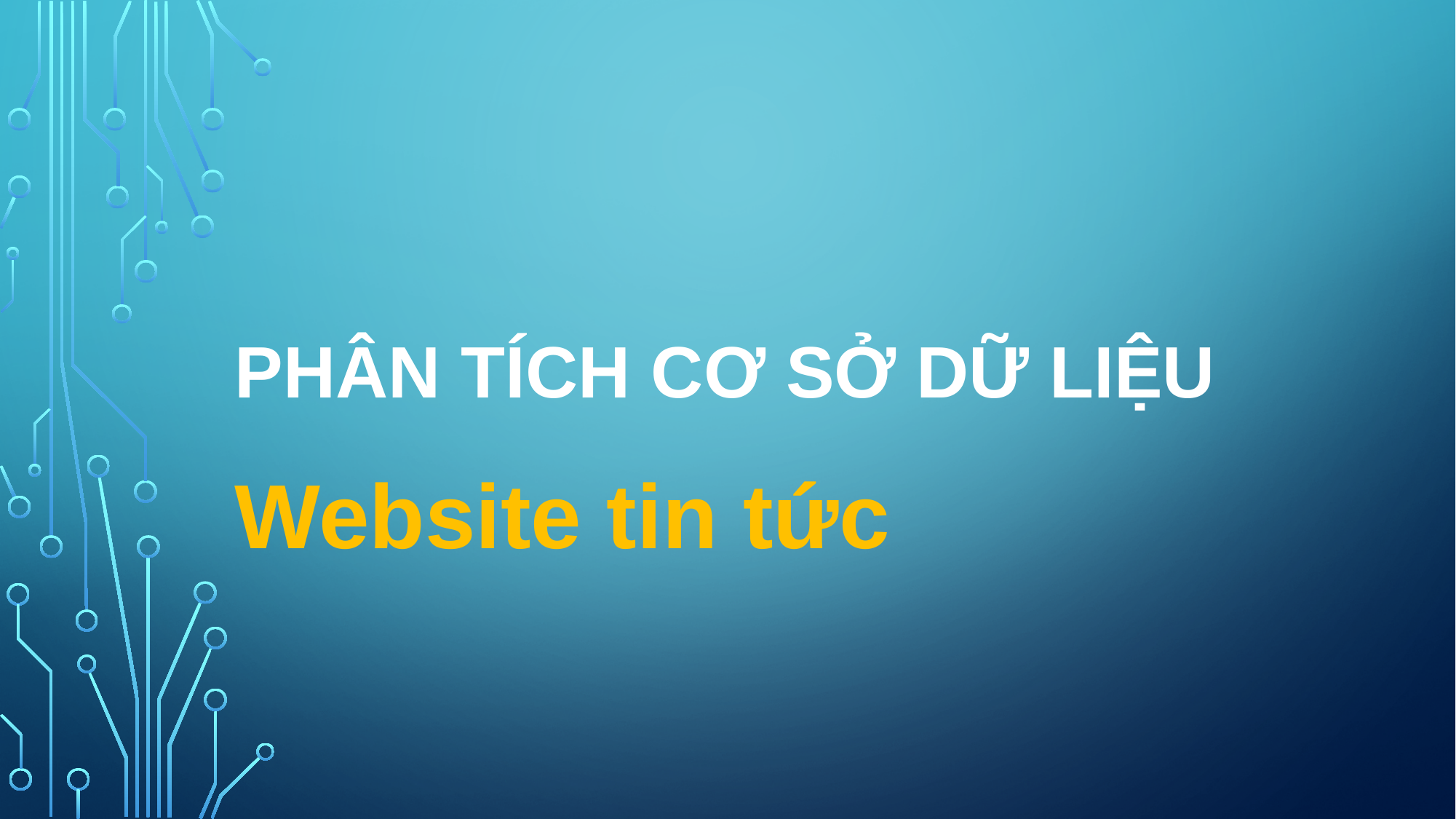

# Phân tích cơ sở dữ liệu
Website tin tức